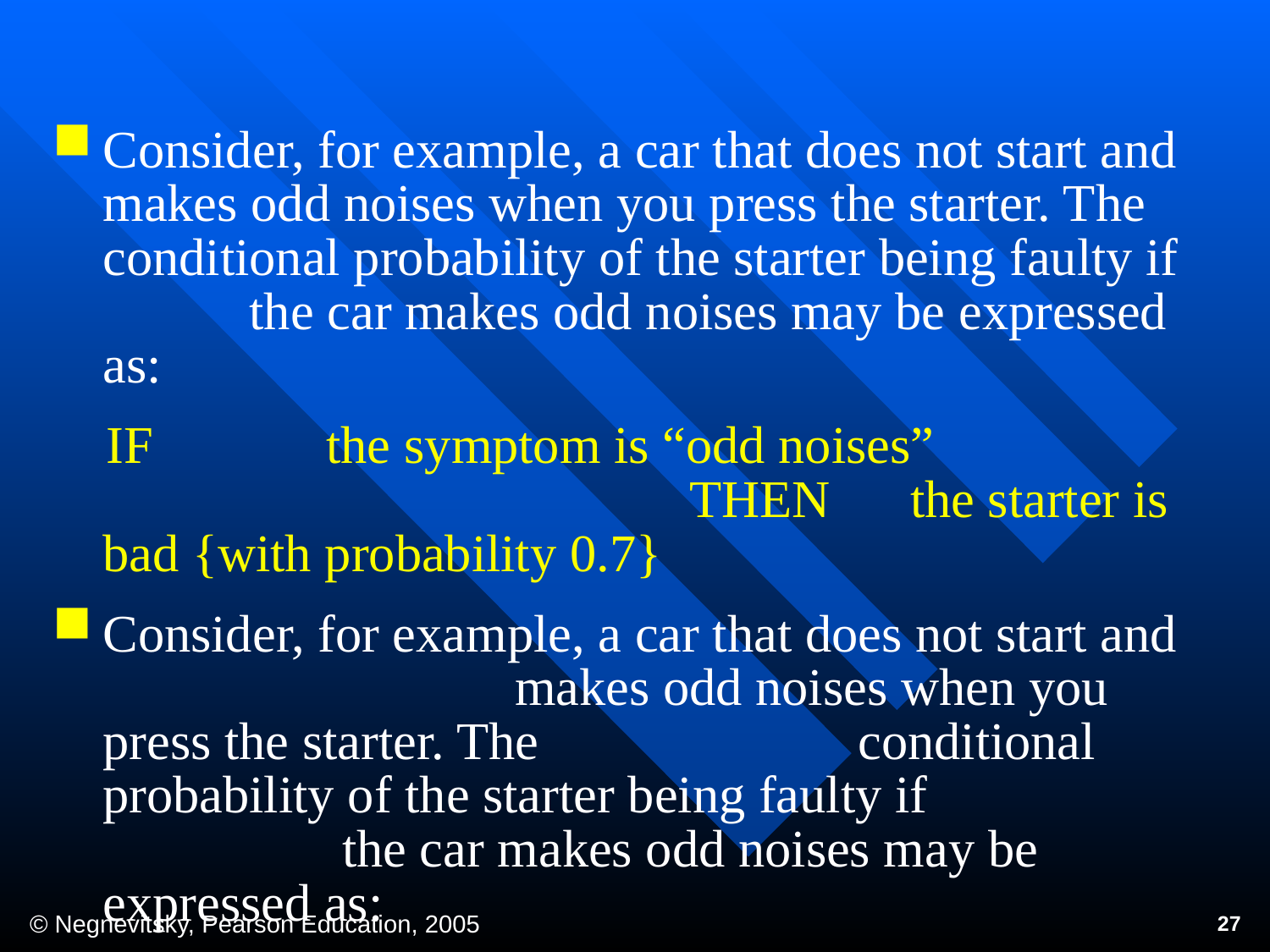

Consider, for example, a car that does not start and  makes odd noises when you press the starter. The  conditional probability of the starter being faulty if               the car makes odd noises may be expressed as:
    IF             the symptom is “odd noises”                                                                  THEN      the starter is bad {with probability 0.7}
Consider, for example, a car that does not start and                                   makes odd noises when you press the starter. The                        conditional probability of the starter being faulty if                                         the car makes odd noises may be expressed as:
             P(starter is not bad|odd noises) =                                                              	   = p(starter is good|odd noises) = 1−0.7 = 0.3